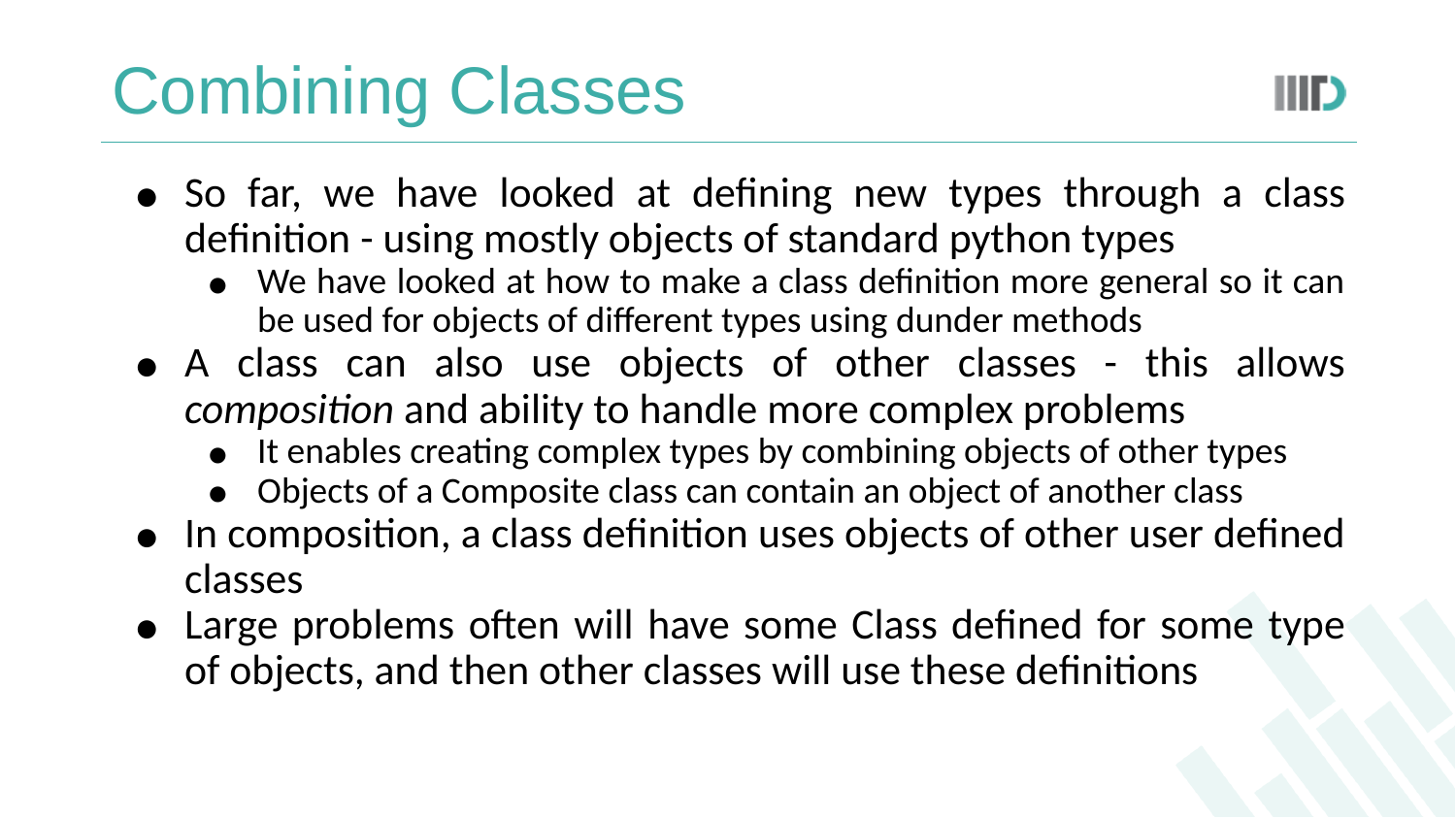

# Combining Classes
So far, we have looked at defining new types through a class definition - using mostly objects of standard python types
We have looked at how to make a class definition more general so it can be used for objects of different types using dunder methods
A class can also use objects of other classes - this allows composition and ability to handle more complex problems
It enables creating complex types by combining objects of other types
Objects of a Composite class can contain an object of another class
In composition, a class definition uses objects of other user defined classes
Large problems often will have some Class defined for some type of objects, and then other classes will use these definitions